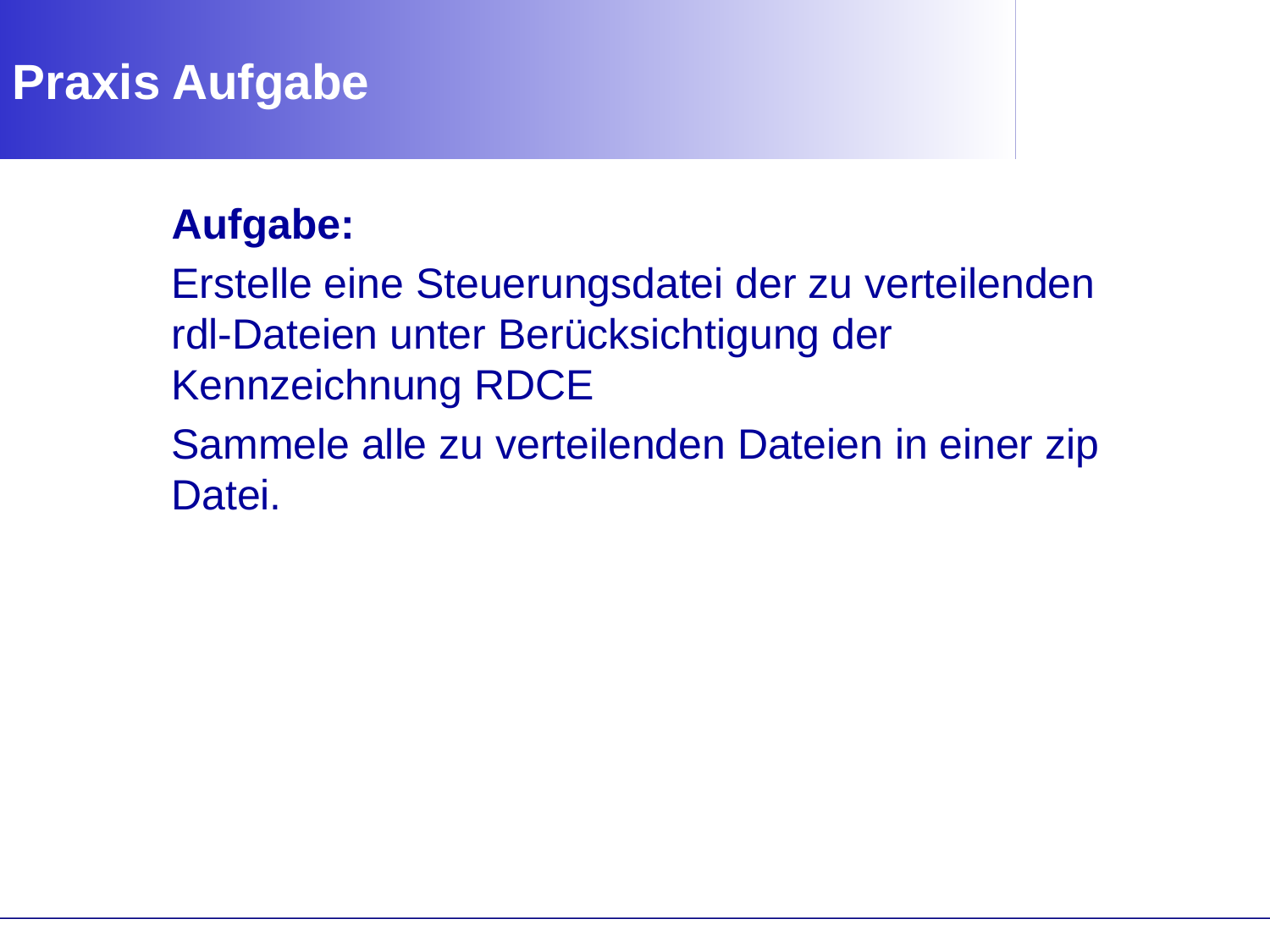

# Praxis Aufgabe
Aufgabe:
Erstelle eine Steuerungsdatei der zu verteilenden rdl-Dateien unter Berücksichtigung der Kennzeichnung RDCE
Sammele alle zu verteilenden Dateien in einer zip Datei.